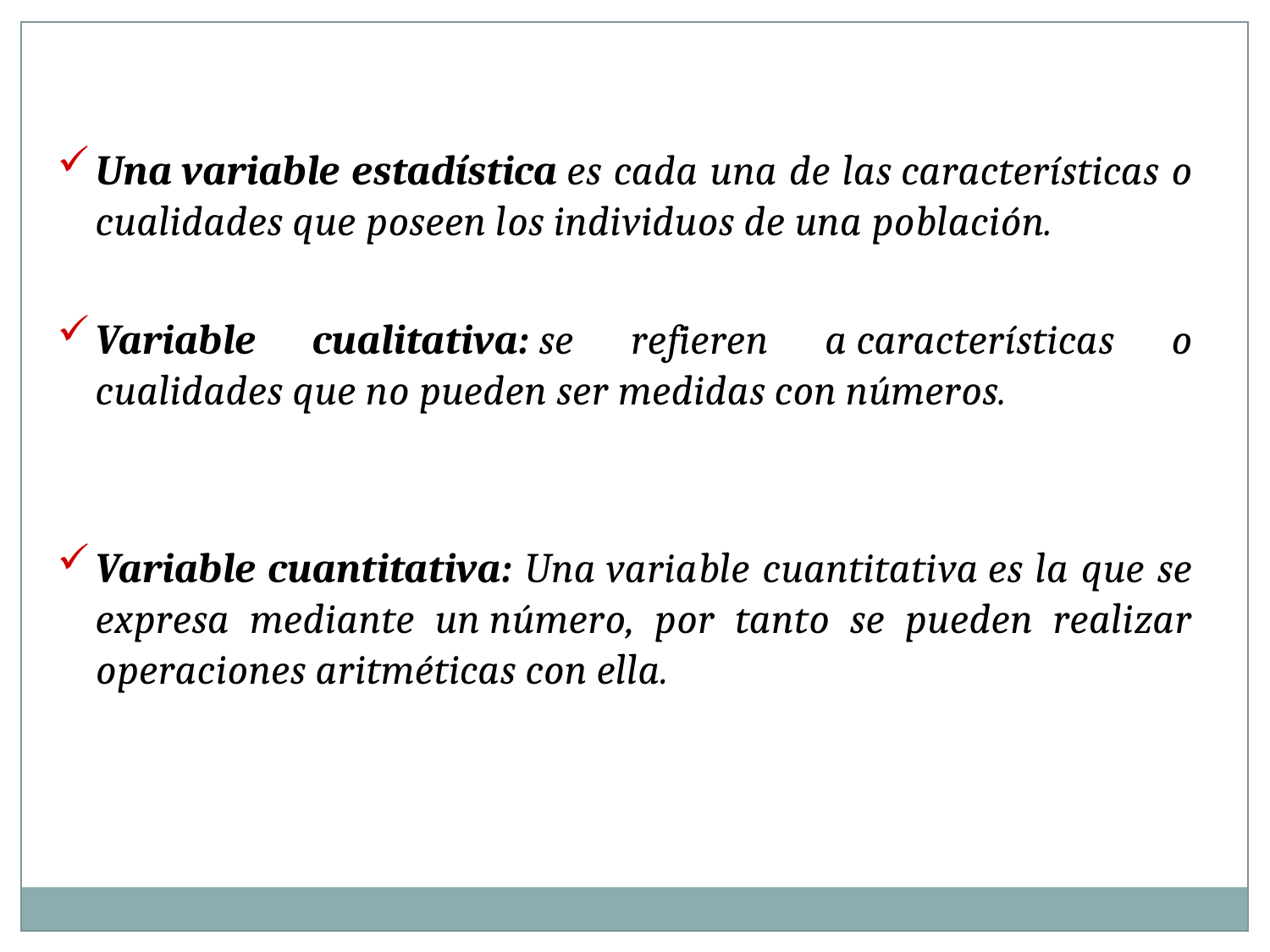

Una variable estadística es cada una de las características o cualidades que poseen los individuos de una población.

Variable cualitativa: se refieren a características o cualidades que no pueden ser medidas con números.

Variable cuantitativa: Una variable cuantitativa es la que se expresa mediante un número, por tanto se pueden realizar operaciones aritméticas con ella.